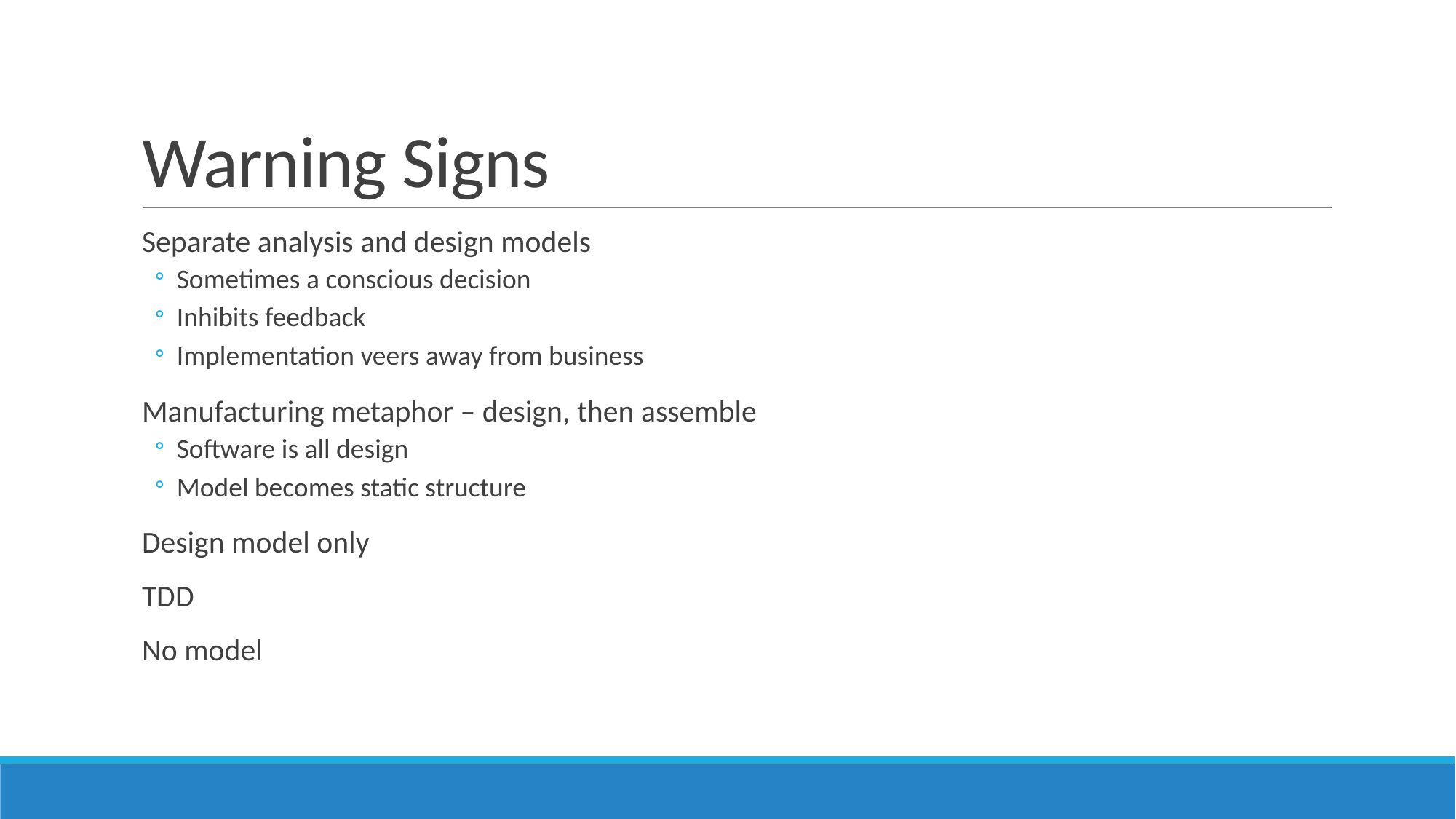

# Warning Signs
Separate analysis and design models
Sometimes a conscious decision
Inhibits feedback
Implementation veers away from business
Manufacturing metaphor – design, then assemble
Software is all design
Model becomes static structure
Design model only
TDD
No model